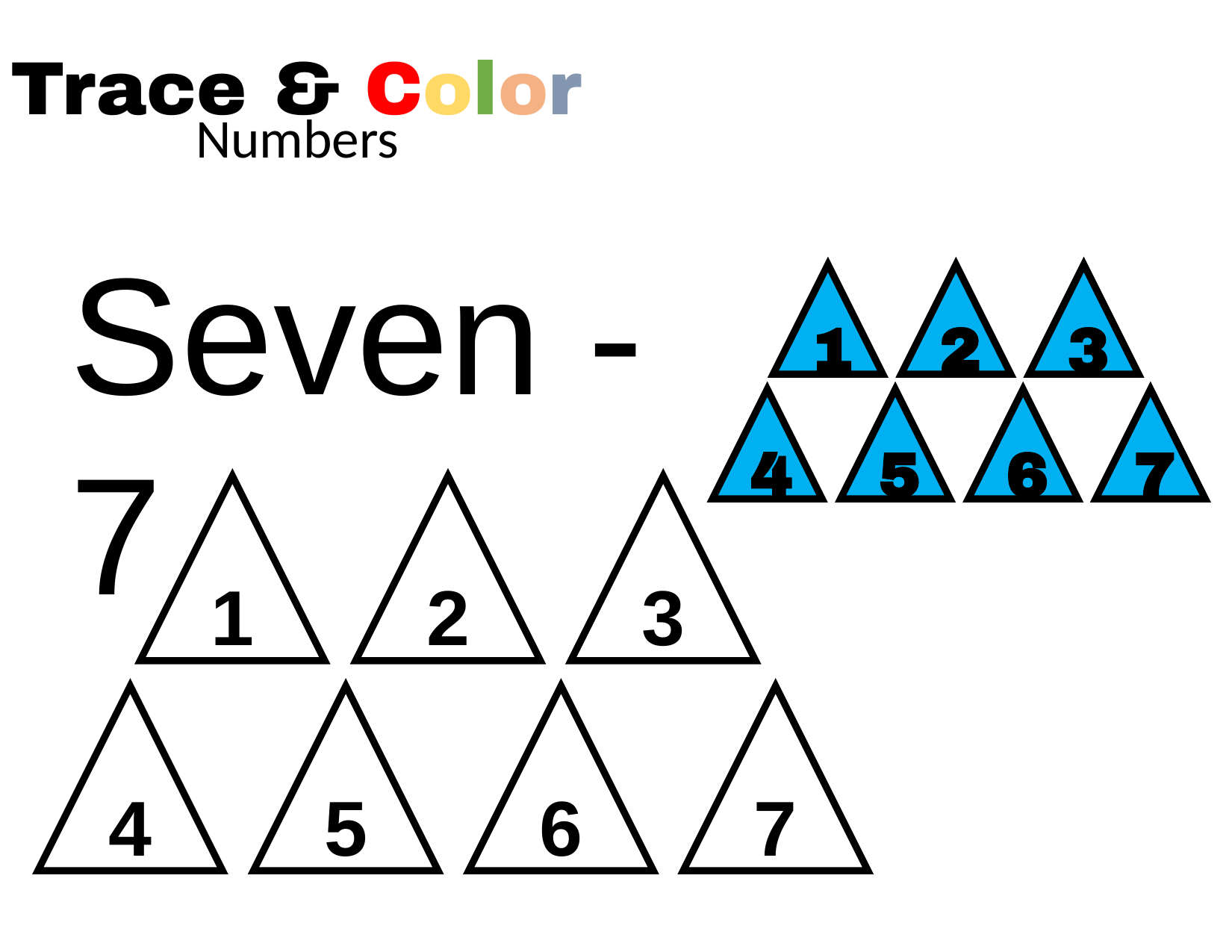

Trace & Color
Numbers
Seven - 7
1
2
3
4
5
6
7
1
2
3
4
5
6
7